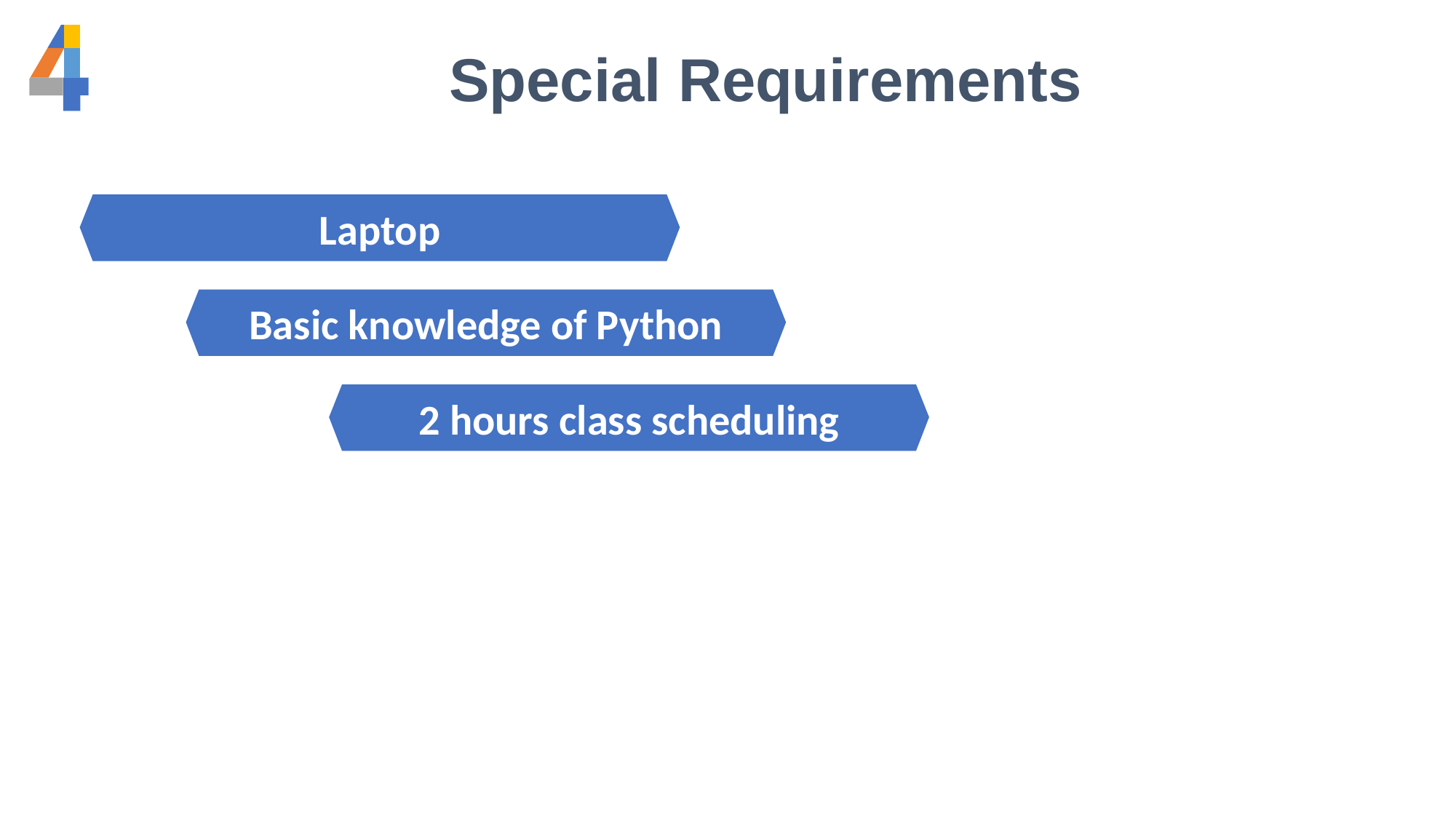

Special Requirements
Laptop
Basic knowledge of Python
2 hours class scheduling